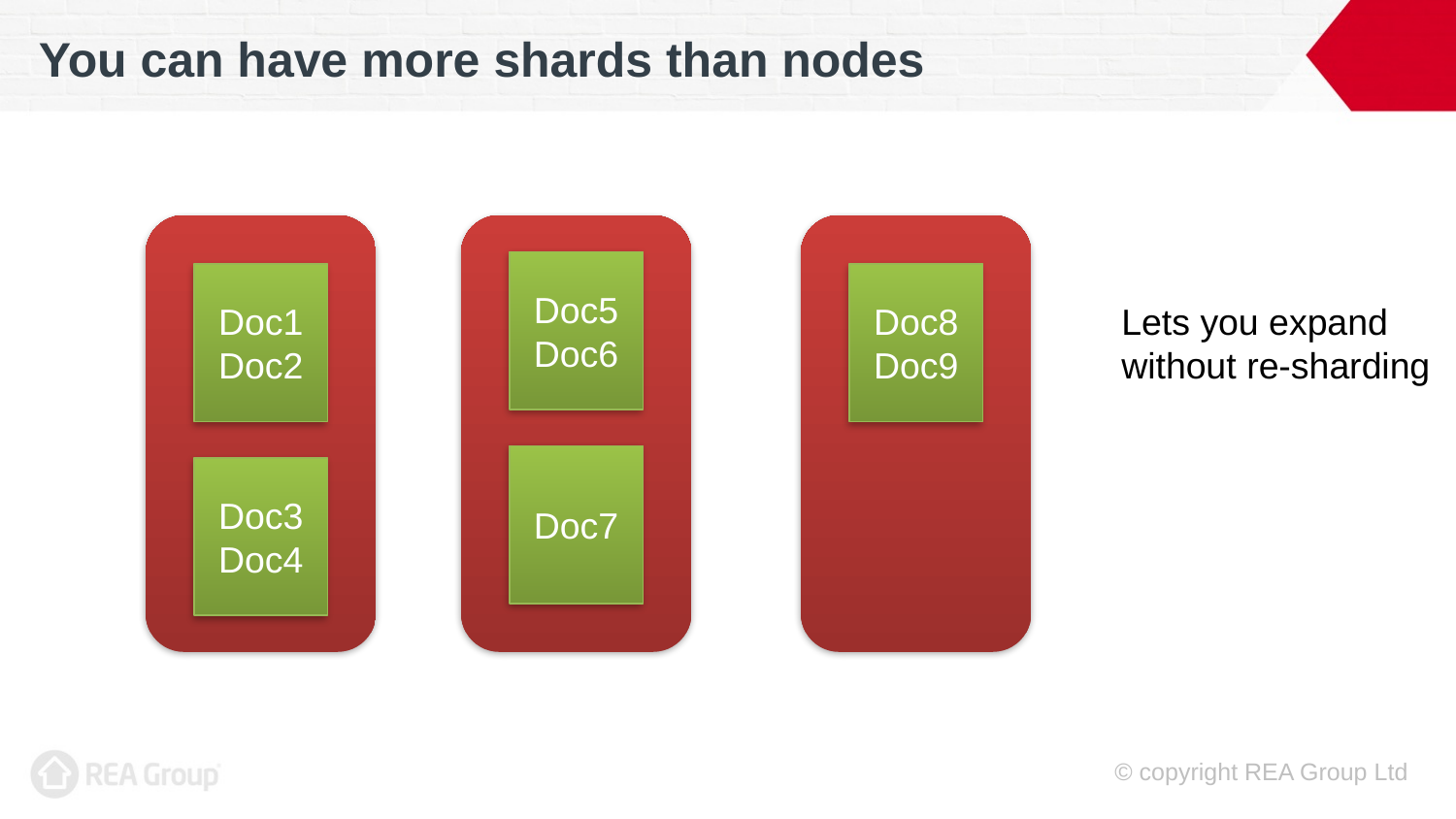

# You can have more shards than nodes

Doc5
Doc6
Doc1
Doc2
Doc8
Doc9
Lets you expand
without re-sharding
Doc7
Doc3
Doc4
© copyright REA Group Ltd